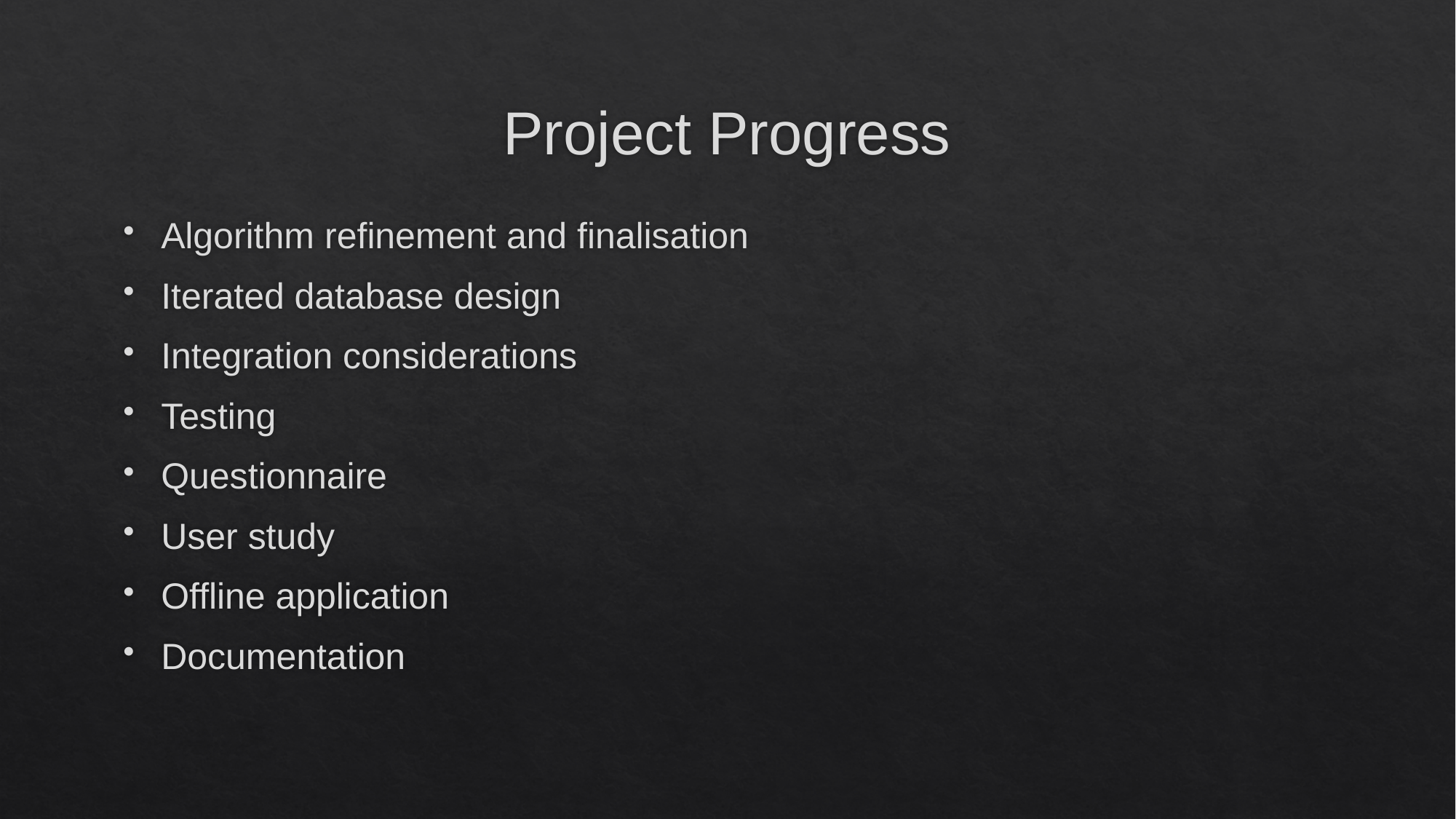

# Project Progress
Algorithm refinement and finalisation
Iterated database design
Integration considerations
Testing
Questionnaire
User study
Offline application
Documentation